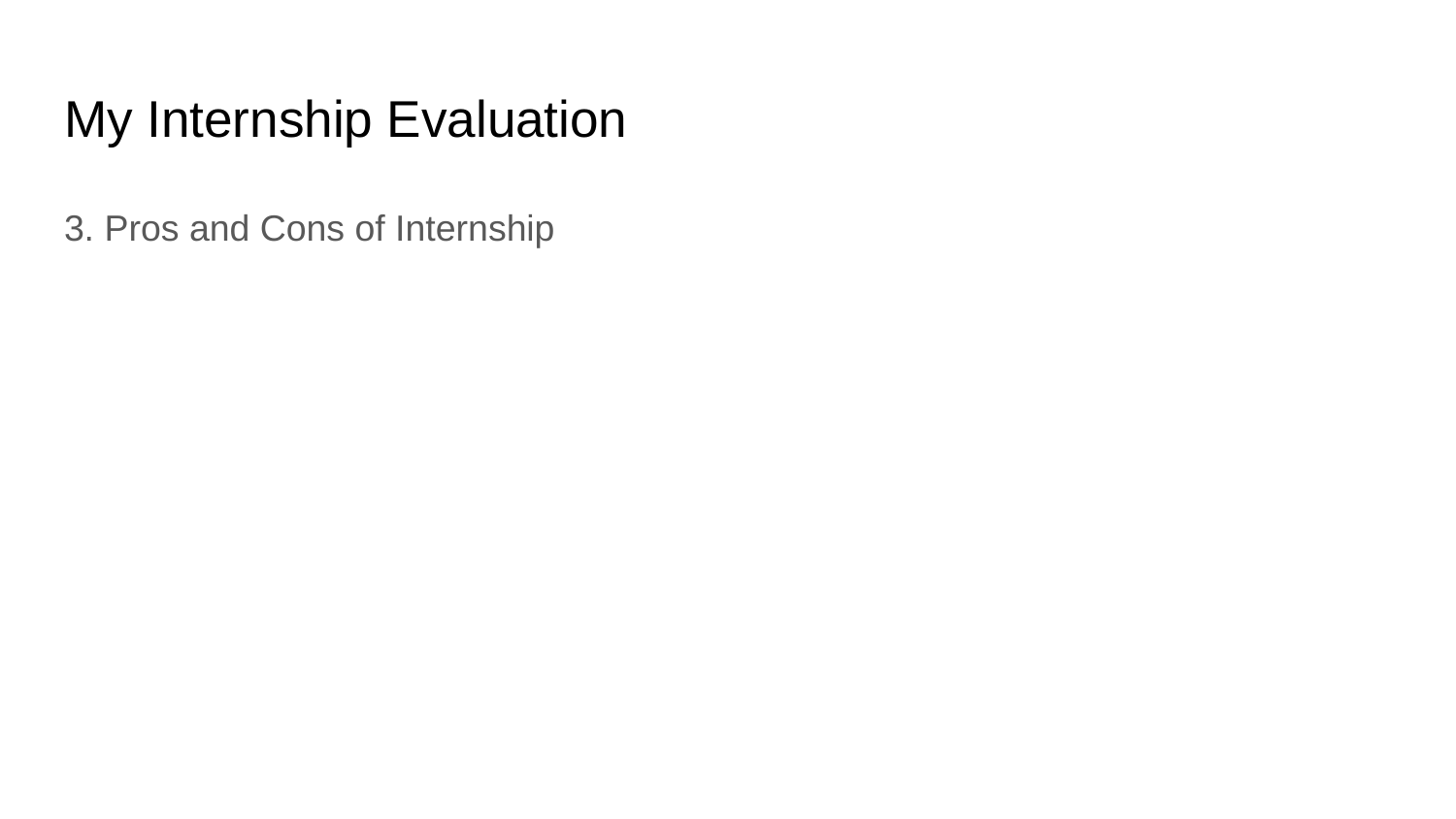

# My Internship Evaluation
3. Pros and Cons of Internship